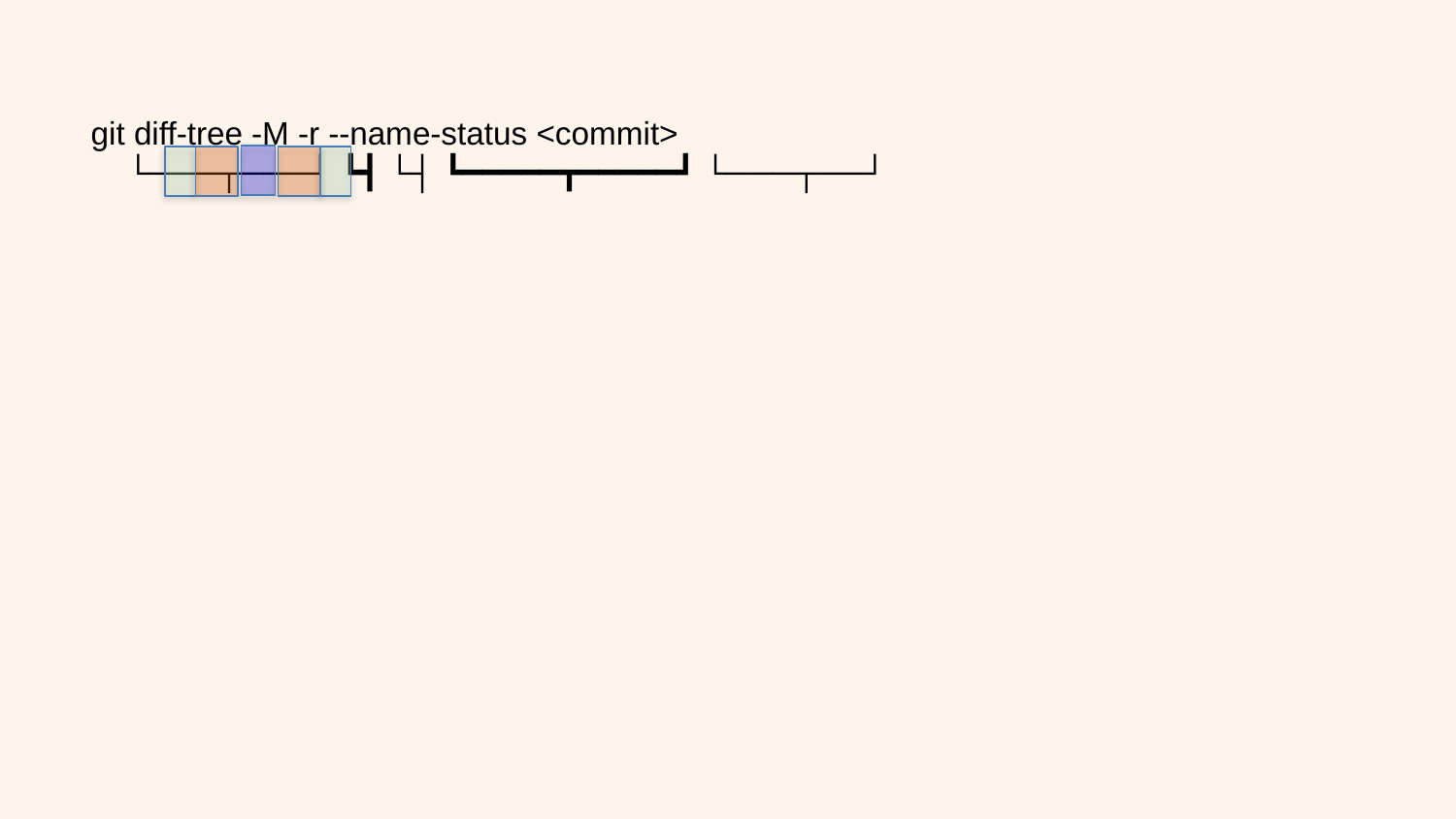

git diff-tree -M -r --name-status <commit>
    └───┬───┘ ┗┫ └┤ ┗━━━━━┳━━━━━┛ └───┬──┘